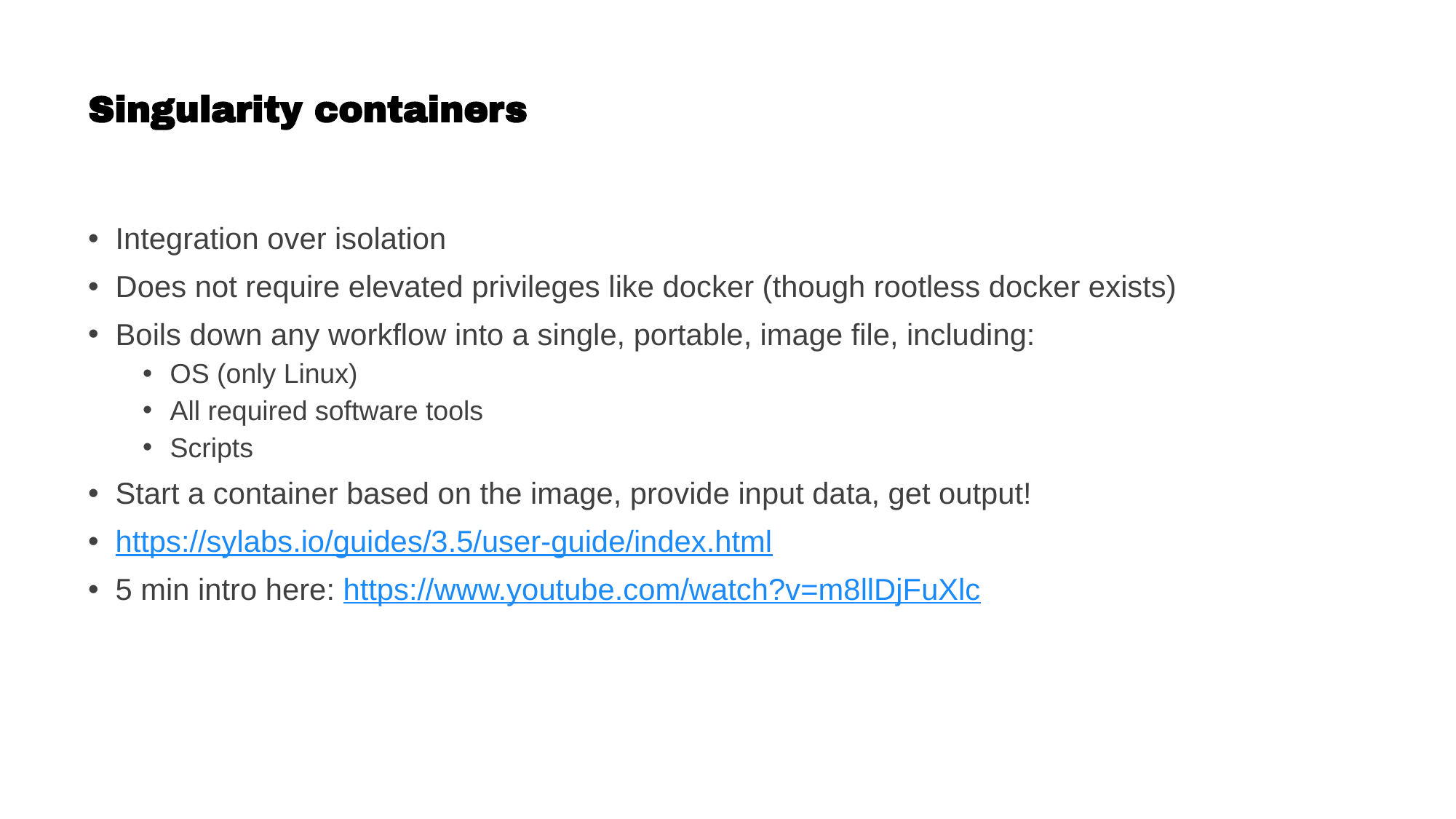

# Singularity containers
Integration over isolation
Does not require elevated privileges like docker (though rootless docker exists)
Boils down any workflow into a single, portable, image file, including:
OS (only Linux)
All required software tools
Scripts
Start a container based on the image, provide input data, get output!
https://sylabs.io/guides/3.5/user-guide/index.html
5 min intro here: https://www.youtube.com/watch?v=m8llDjFuXlc